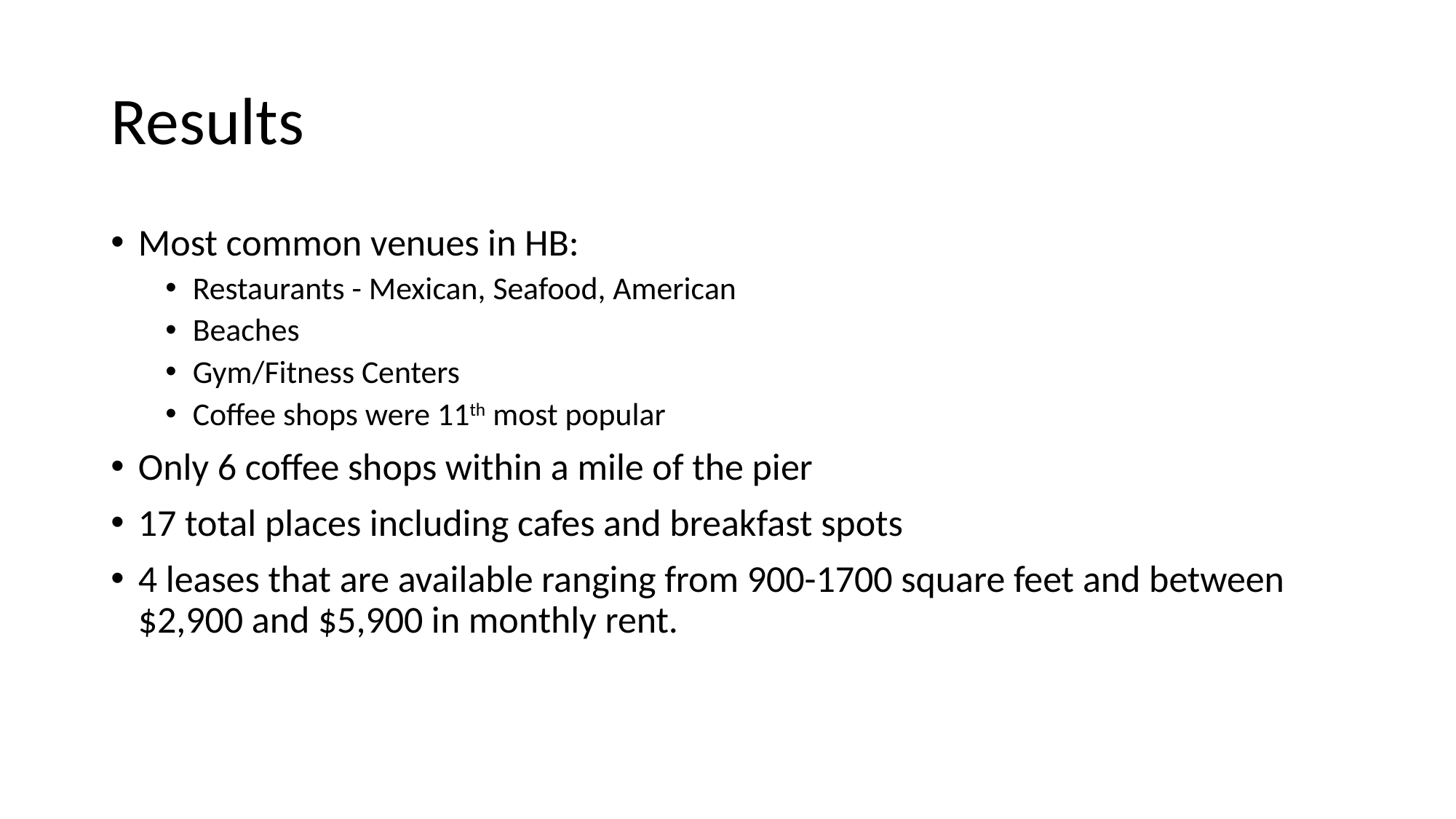

# Results
Most common venues in HB:
Restaurants - Mexican, Seafood, American
Beaches
Gym/Fitness Centers
Coffee shops were 11th most popular
Only 6 coffee shops within a mile of the pier
17 total places including cafes and breakfast spots
4 leases that are available ranging from 900-1700 square feet and between $2,900 and $5,900 in monthly rent.